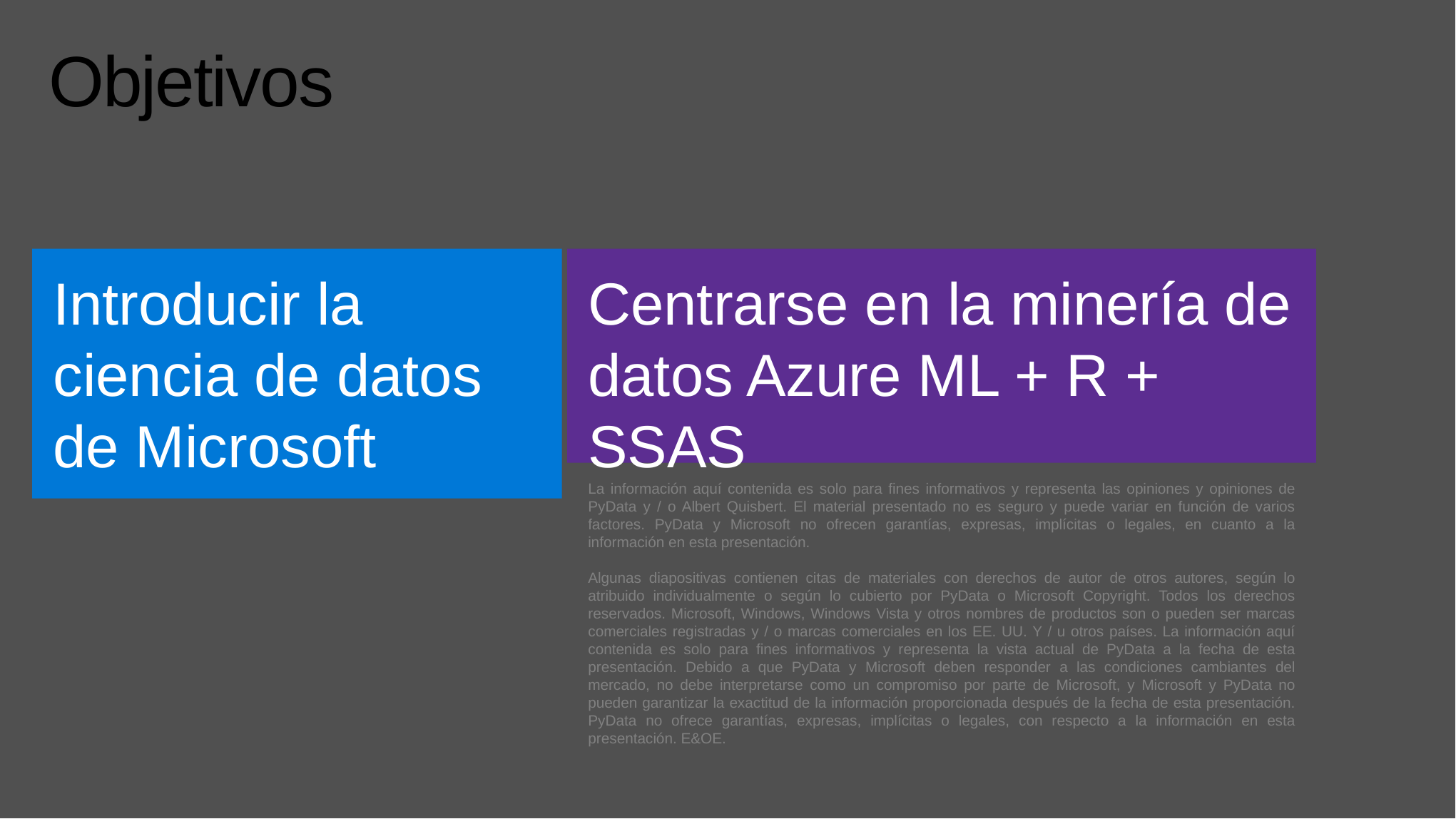

# Objetivos
Introducir la ciencia de datos de Microsoft
Centrarse en la minería de datos Azure ML + R + SSAS
La información aquí contenida es solo para fines informativos y representa las opiniones y opiniones de PyData y / o Albert Quisbert. El material presentado no es seguro y puede variar en función de varios factores. PyData y Microsoft no ofrecen garantías, expresas, implícitas o legales, en cuanto a la información en esta presentación.

Algunas diapositivas contienen citas de materiales con derechos de autor de otros autores, según lo atribuido individualmente o según lo cubierto por PyData o Microsoft Copyright. Todos los derechos reservados. Microsoft, Windows, Windows Vista y otros nombres de productos son o pueden ser marcas comerciales registradas y / o marcas comerciales en los EE. UU. Y / u otros países. La información aquí contenida es solo para fines informativos y representa la vista actual de PyData a la fecha de esta presentación. Debido a que PyData y Microsoft deben responder a las condiciones cambiantes del mercado, no debe interpretarse como un compromiso por parte de Microsoft, y Microsoft y PyData no pueden garantizar la exactitud de la información proporcionada después de la fecha de esta presentación. PyData no ofrece garantías, expresas, implícitas o legales, con respecto a la información en esta presentación. E&OE.